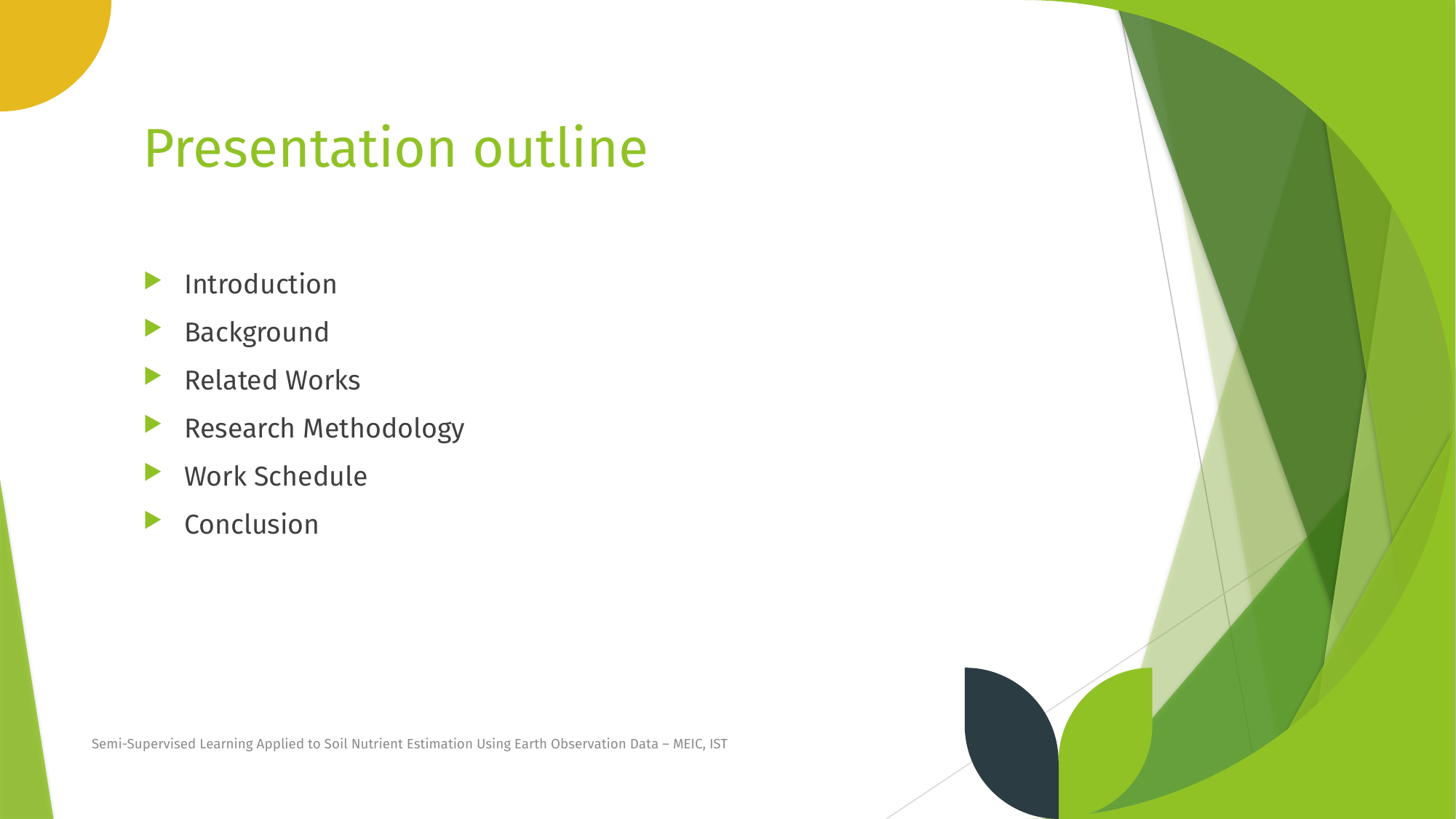

# Presentation outline
Introduction
Background
Related Works
Research Methodology
Work Schedule
Conclusion

Semi-Supervised Learning Applied to Soil Nutrient Estimation Using Earth Observation Data – MEIC, IST
2